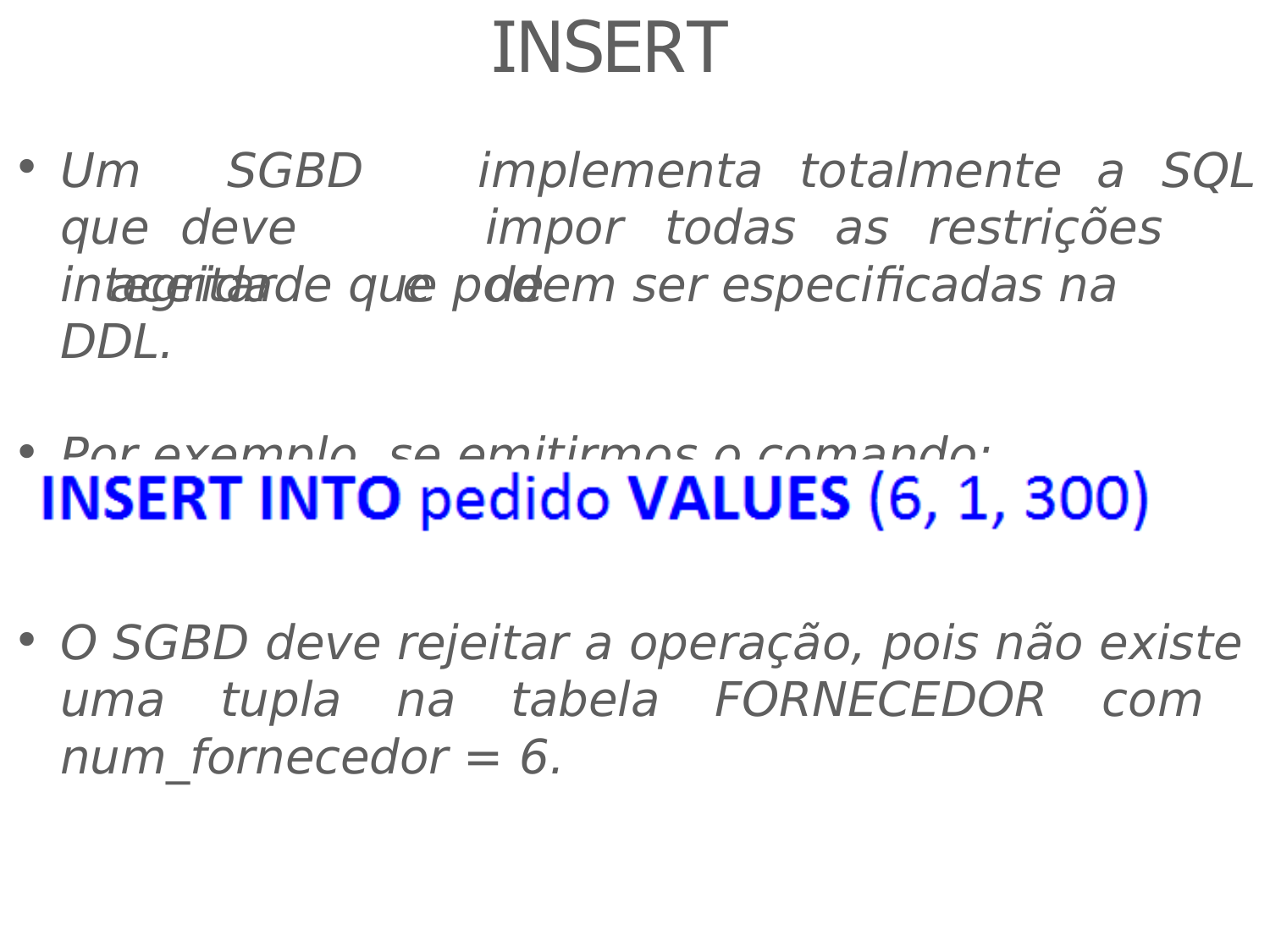

# INSERT
Um	SGBD	que  deve		aceitar	e
implementa	totalmente	a	SQL
impor	todas	as	restrições	de
integridade que podem ser especificadas na DDL.

Por exemplo, se emitirmos o comando:

O SGBD deve rejeitar a operação, pois não existe  uma tupla na tabela FORNECEDOR com  num_fornecedor = 6.